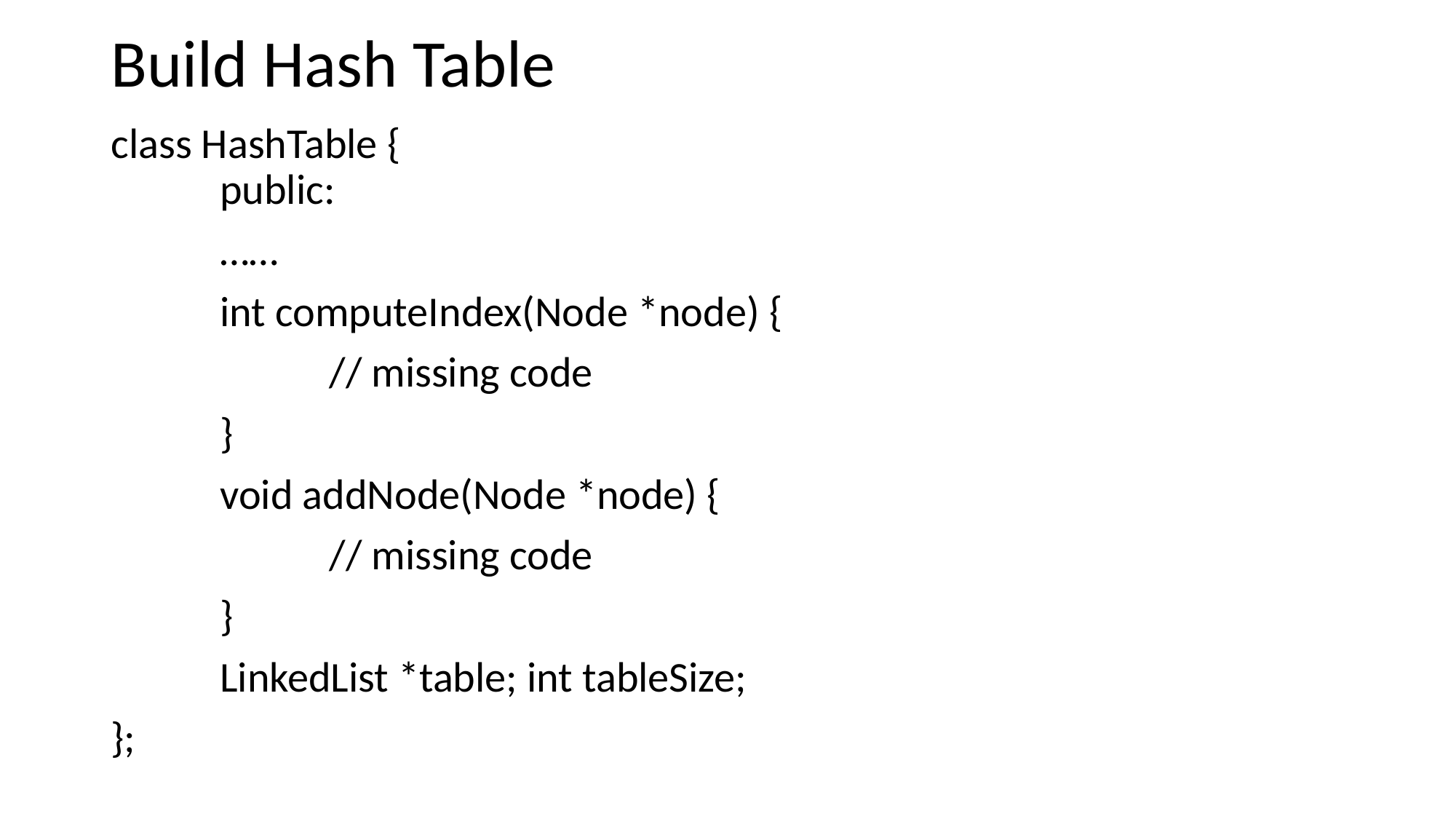

# Build Hash Table
class HashTable {
	public:
	……
	int computeIndex(Node *node) {
		// missing code
	}
	void addNode(Node *node) {
		// missing code
	}
	LinkedList *table; int tableSize;
};